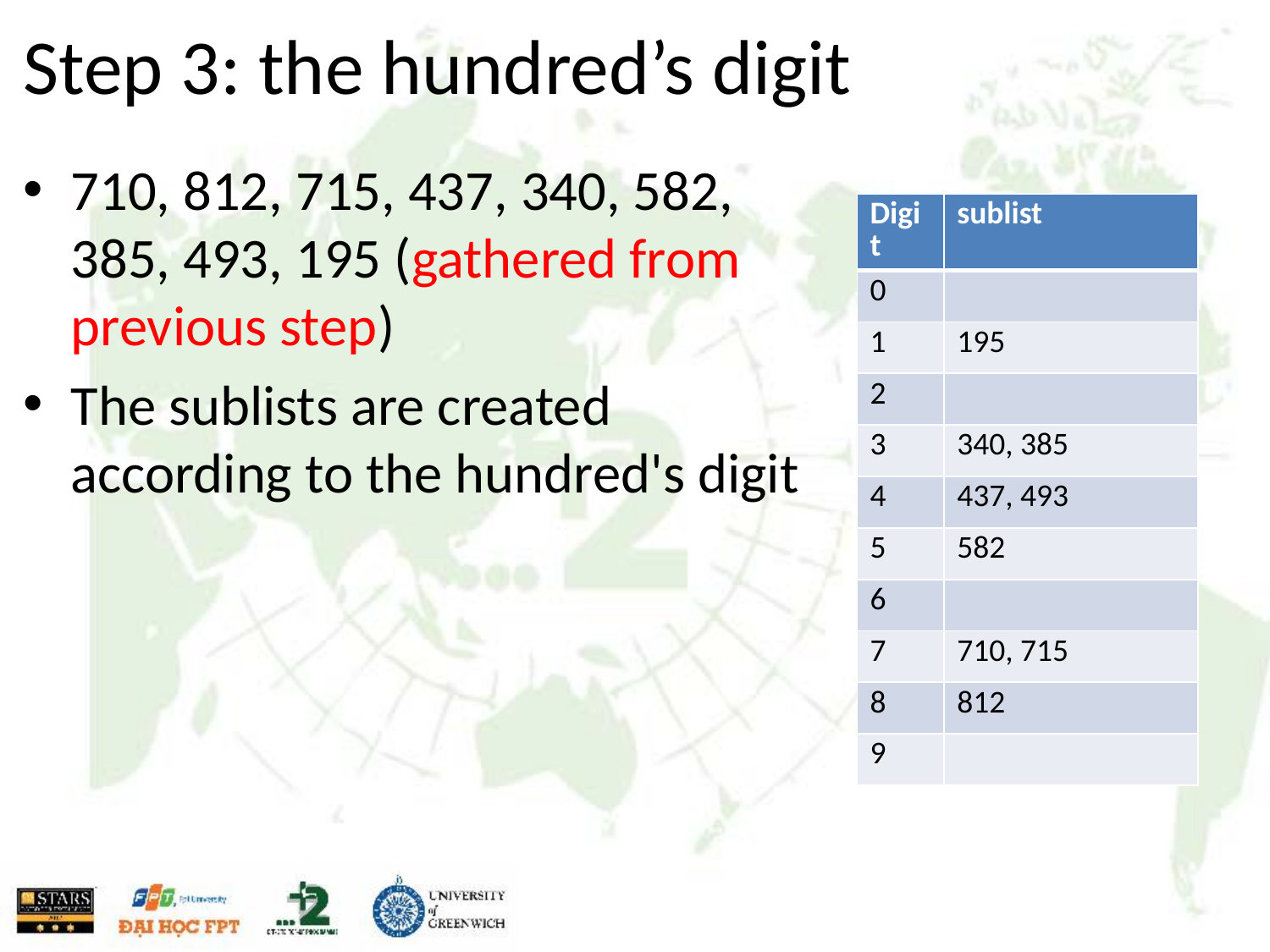

# Step 3: the hundred’s digit
710, 812, 715, 437, 340, 582, 385, 493, 195 (gathered from previous step)
The sublists are created according to the hundred's digit
| Digit | sublist |
| --- | --- |
| 0 |  |
| 1 | 195 |
| 2 |  |
| 3 | 340, 385 |
| 4 | 437, 493 |
| 5 | 582 |
| 6 |  |
| 7 | 710, 715 |
| 8 | 812 |
| 9 |  |